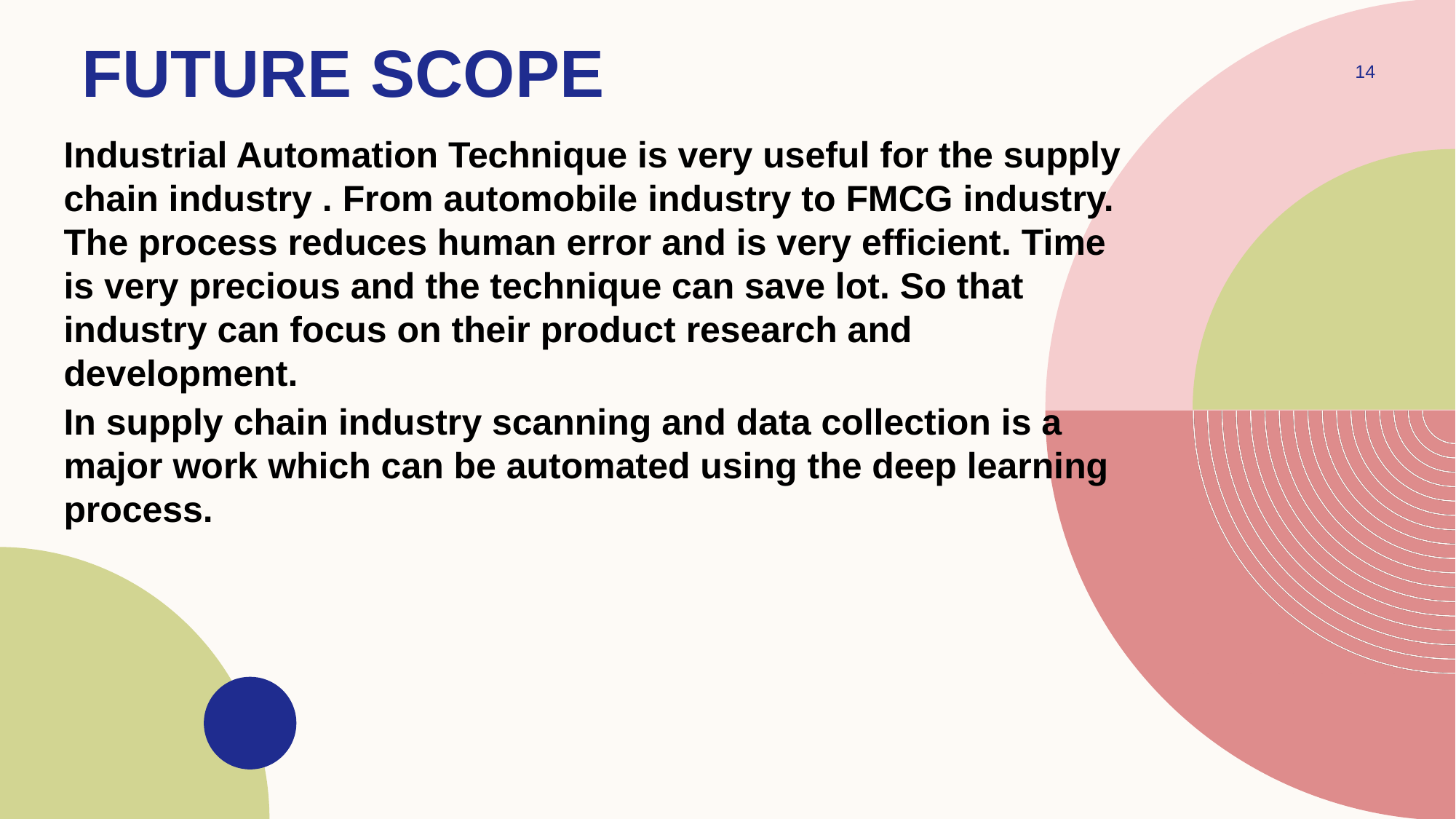

# FUTURE SCOPE
14
Industrial Automation Technique is very useful for the supply chain industry . From automobile industry to FMCG industry. The process reduces human error and is very efficient. Time is very precious and the technique can save lot. So that industry can focus on their product research and development.
In supply chain industry scanning and data collection is a major work which can be automated using the deep learning process.